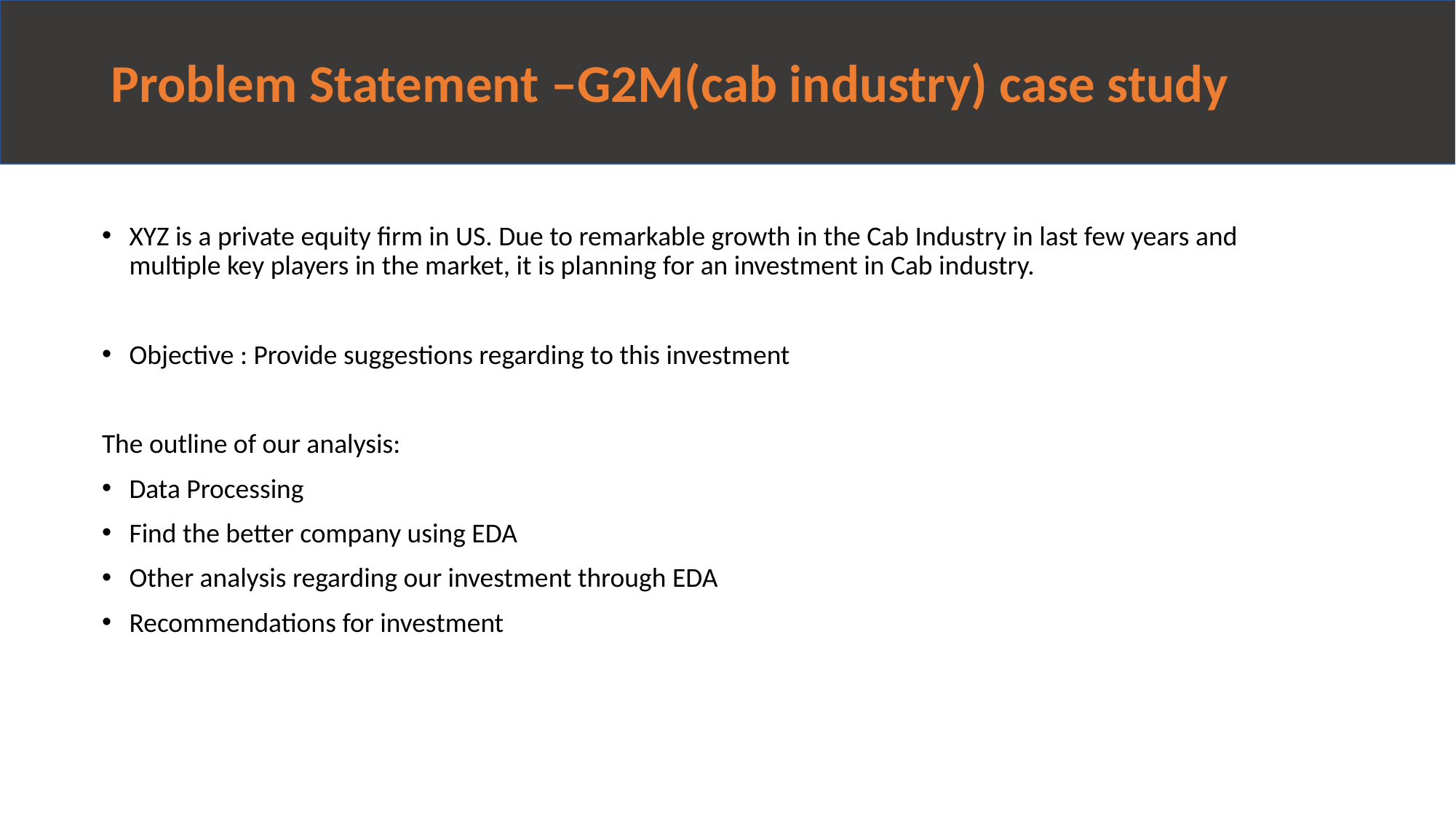

# Problem Statement –G2M(cab industry) case study
XYZ is a private equity firm in US. Due to remarkable growth in the Cab Industry in last few years and multiple key players in the market, it is planning for an investment in Cab industry.

Objective : Provide suggestions regarding to this investment

The outline of our analysis:
Data Processing
Find the better company using EDA
Other analysis regarding our investment through EDA
Recommendations for investment